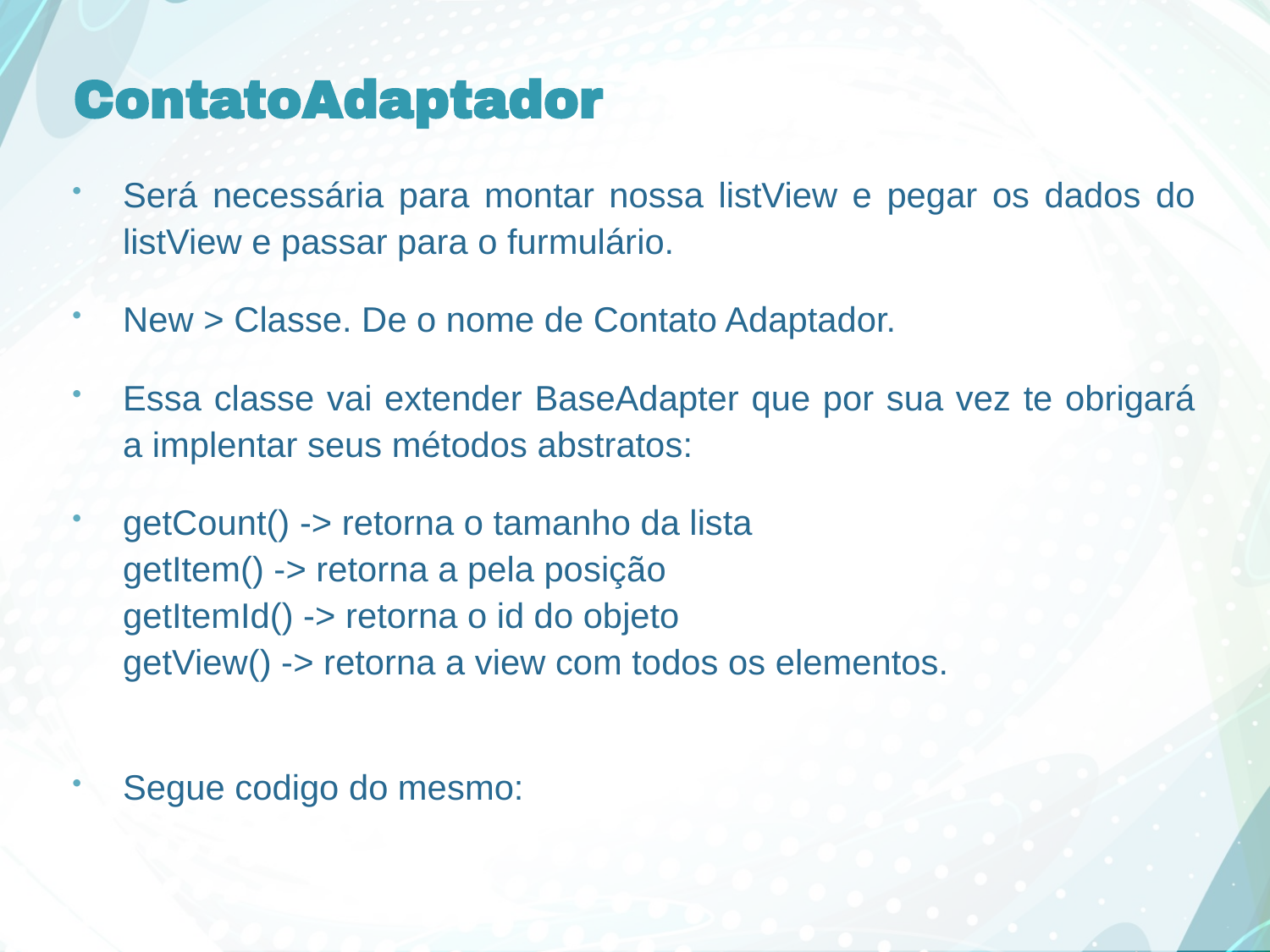

# ContatoAdaptador
Será necessária para montar nossa listView e pegar os dados do listView e passar para o furmulário.
New > Classe. De o nome de Contato Adaptador.
Essa classe vai extender BaseAdapter que por sua vez te obrigará a implentar seus métodos abstratos:
getCount() -> retorna o tamanho da lista
getItem() -> retorna a pela posição
getItemId() -> retorna o id do objeto
getView() -> retorna a view com todos os elementos.
Segue codigo do mesmo: